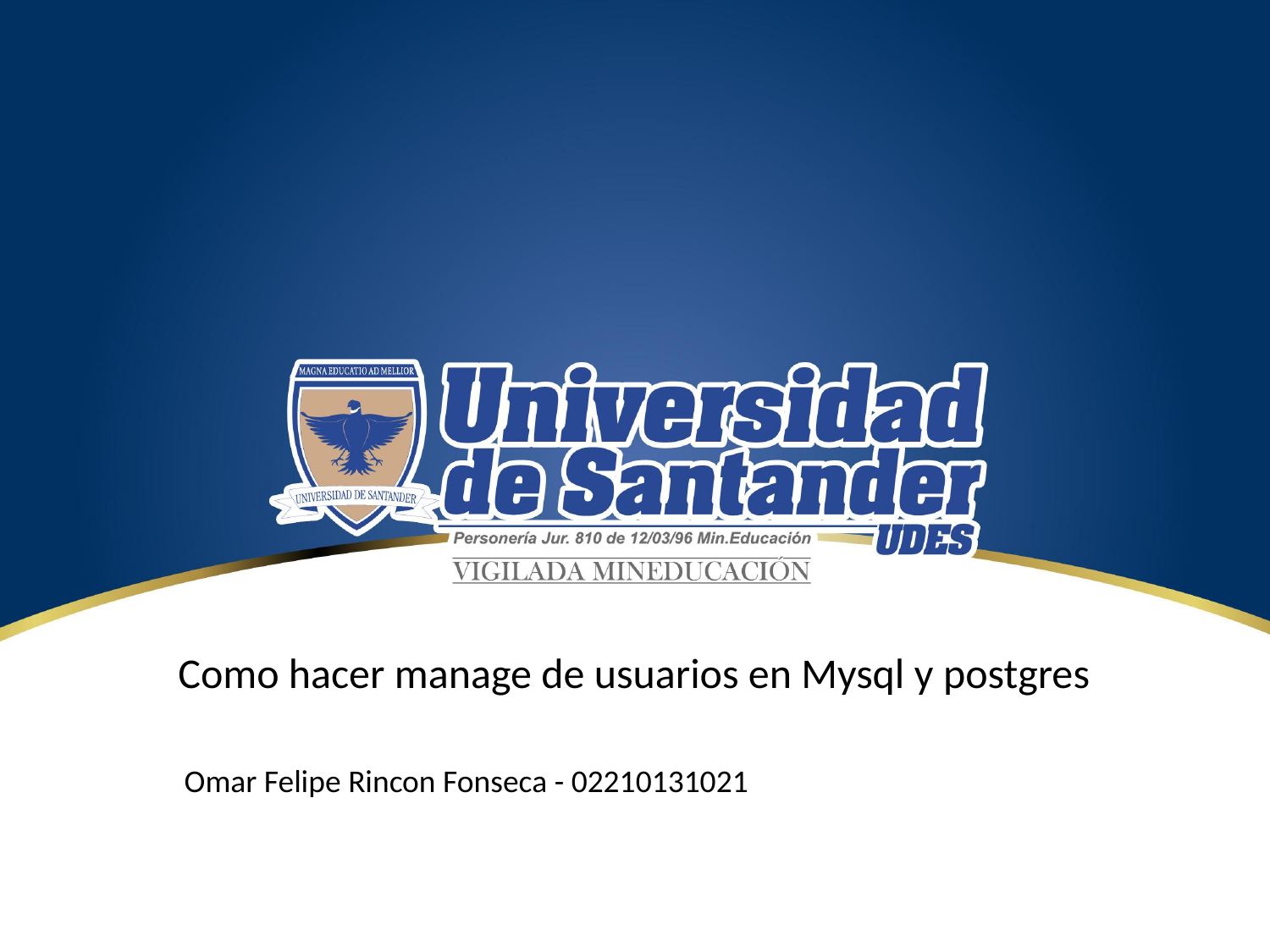

Como hacer manage de usuarios en Mysql y postgres
Omar Felipe Rincon Fonseca - 02210131021